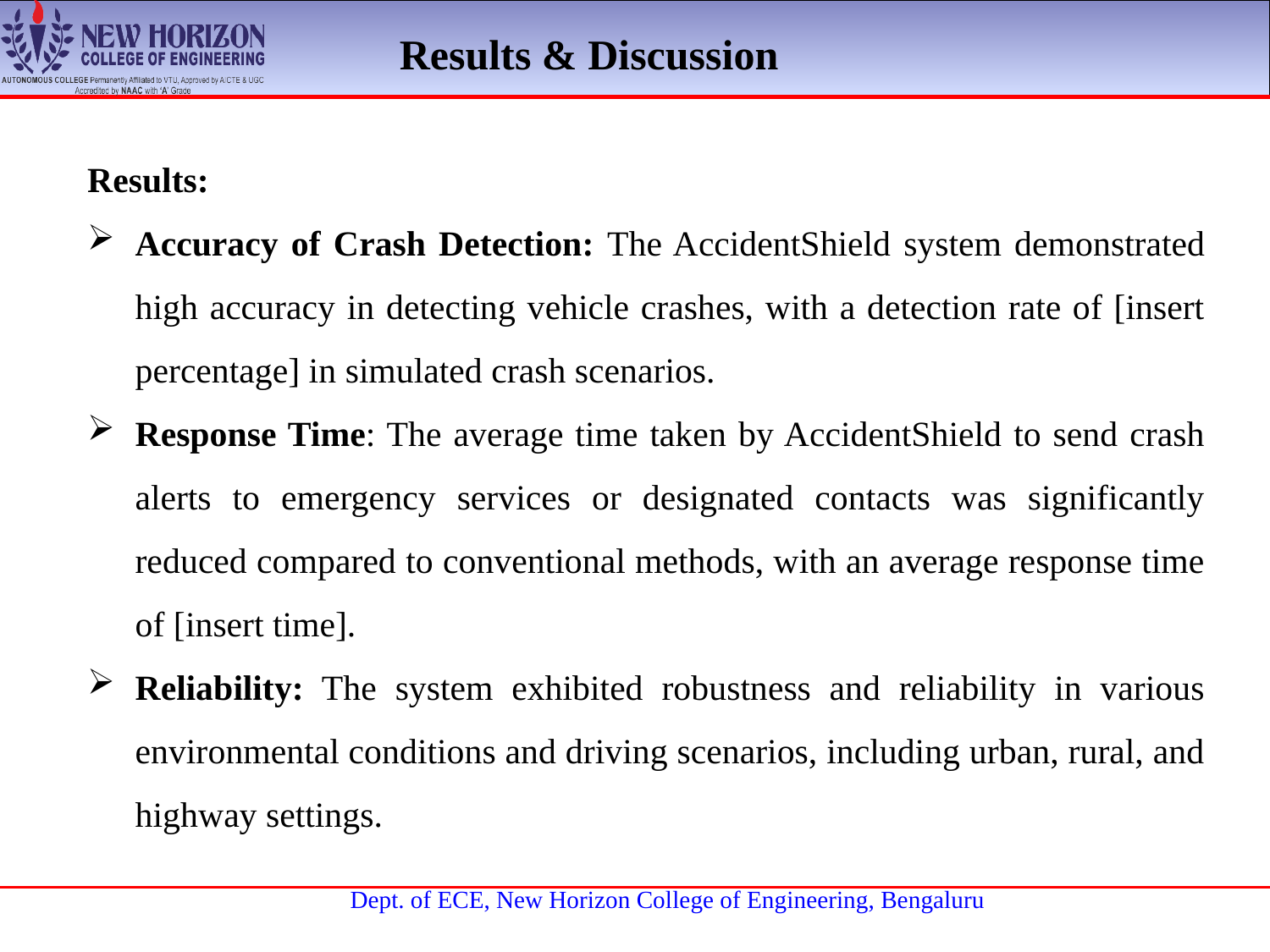

Results & Discussion
Results:
Accuracy of Crash Detection: The AccidentShield system demonstrated high accuracy in detecting vehicle crashes, with a detection rate of [insert percentage] in simulated crash scenarios.
Response Time: The average time taken by AccidentShield to send crash alerts to emergency services or designated contacts was significantly reduced compared to conventional methods, with an average response time of [insert time].
Reliability: The system exhibited robustness and reliability in various environmental conditions and driving scenarios, including urban, rural, and highway settings.